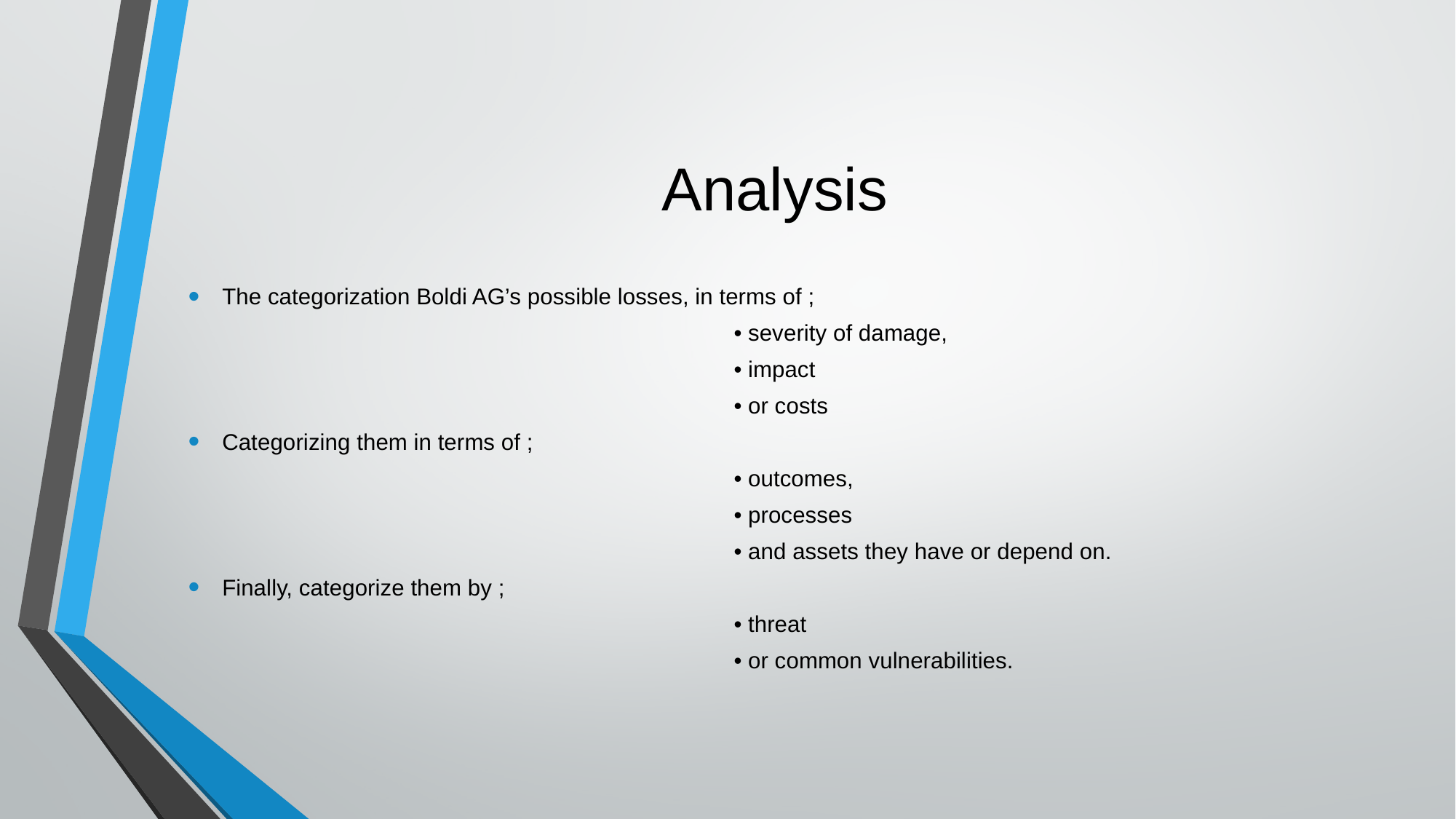

# Analysis
The categorization Boldi AG’s possible losses, in terms of ;
					• severity of damage,
					• impact
					• or costs
Categorizing them in terms of ;
					• outcomes,
					• processes
					• and assets they have or depend on.
Finally, categorize them by ;
					• threat
					• or common vulnerabilities.